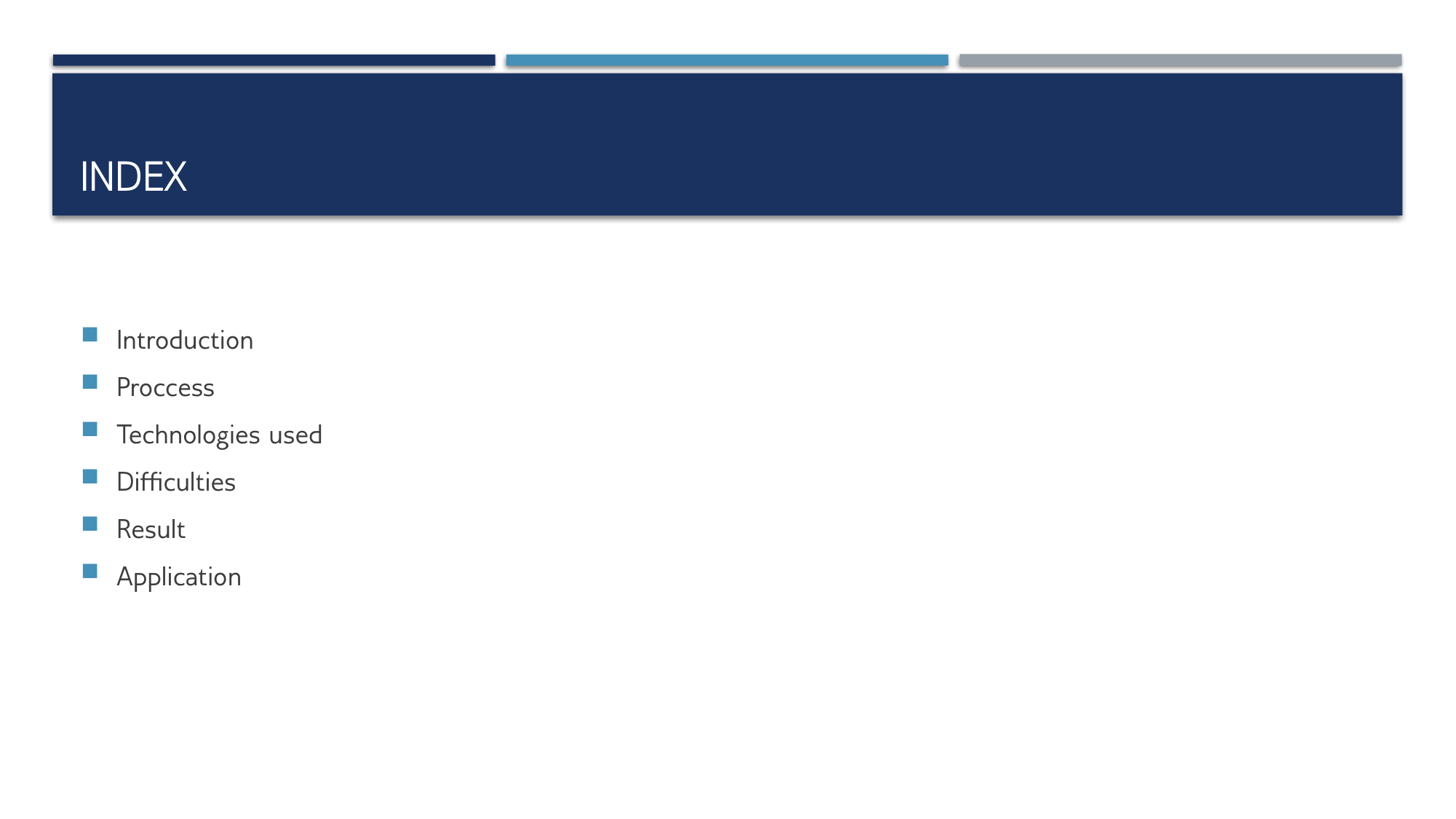

# Index
Introduction
Proccess
Technologies used
Difficulties
Result
Application